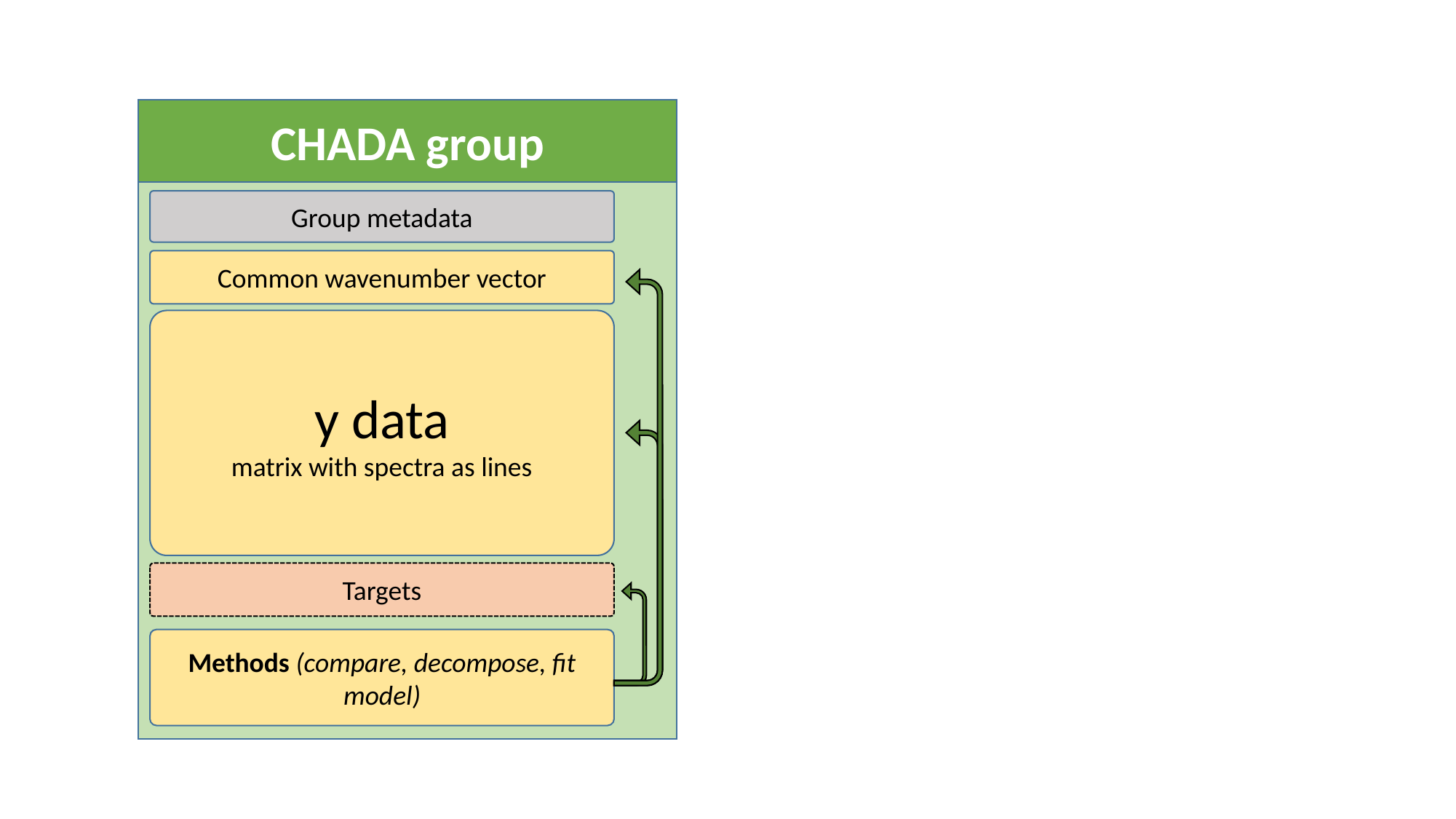

CHADA group
Group metadata
Common wavenumber vector
y data
matrix with spectra as lines

Targets

Methods (compare, decompose, fit model)